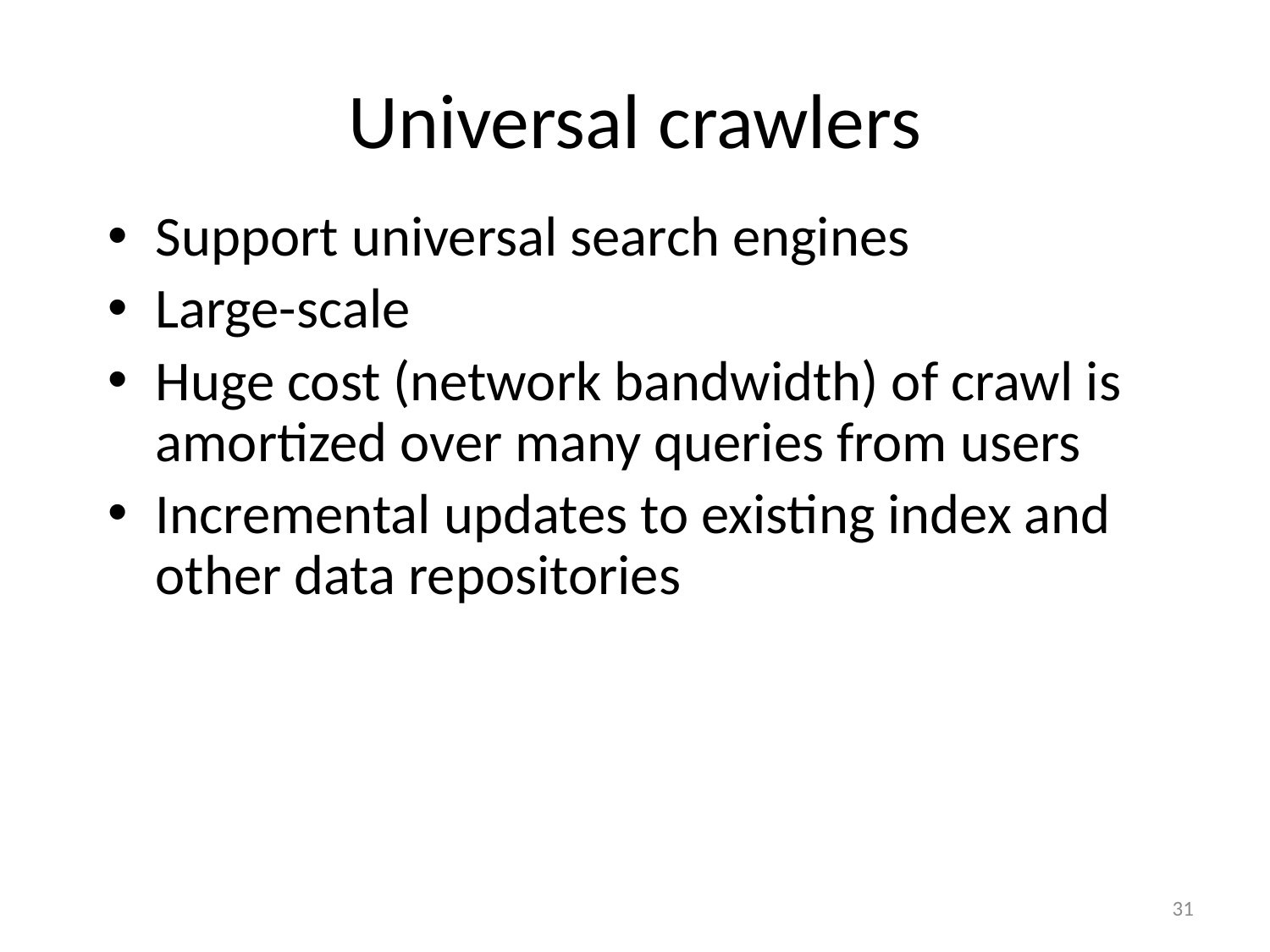

# Universal crawlers
Support universal search engines
Large-scale
Huge cost (network bandwidth) of crawl is amortized over many queries from users
Incremental updates to existing index and other data repositories

31